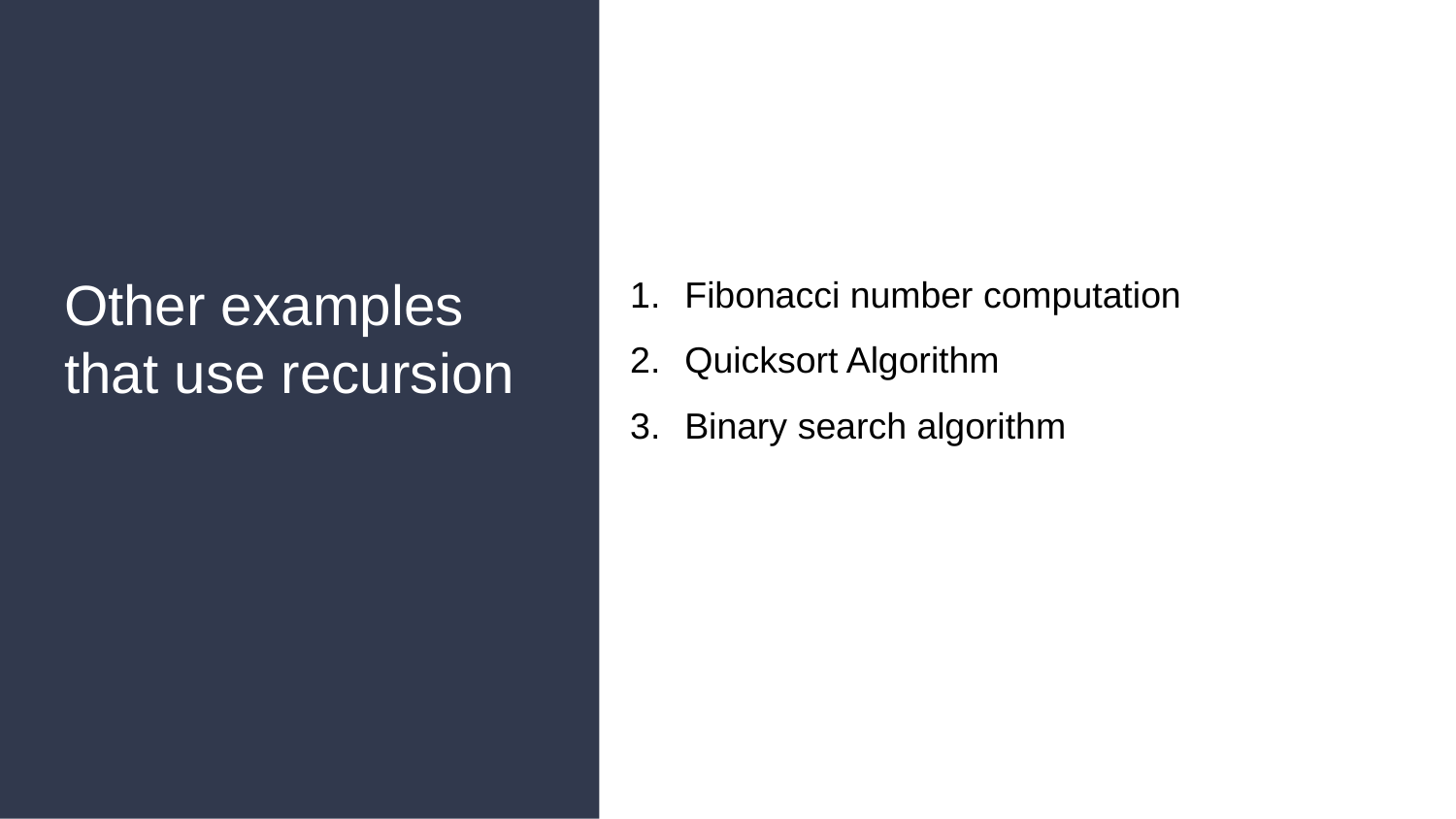

Fibonacci number computation
Quicksort Algorithm
Binary search algorithm

# Other examples that use recursion